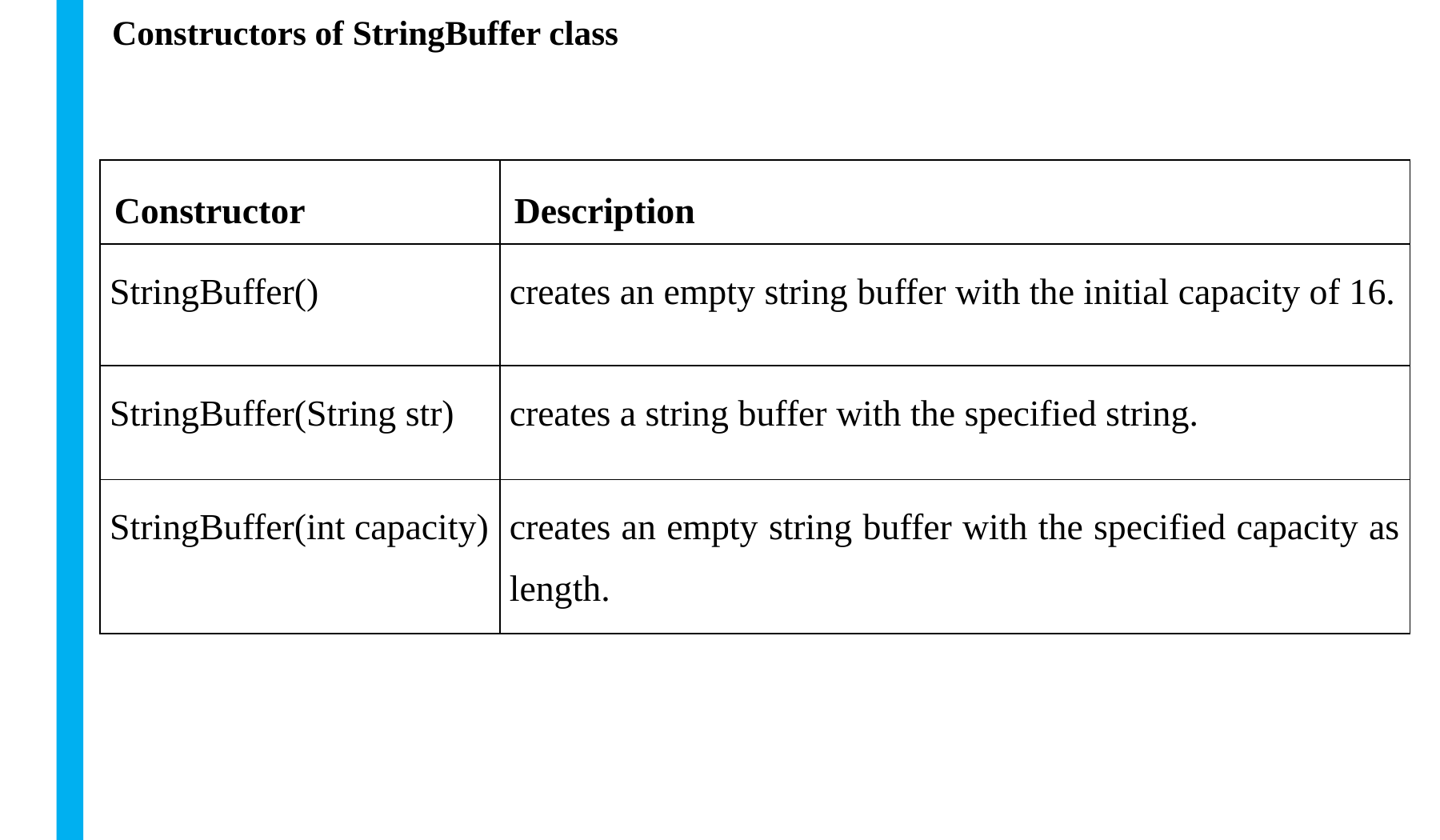

# Constructors of StringBuffer class
| Constructor | Description |
| --- | --- |
| StringBuffer() | creates an empty string buffer with the initial capacity of 16. |
| StringBuffer(String str) | creates a string buffer with the specified string. |
| StringBuffer(int capacity) | creates an empty string buffer with the specified capacity as length. |